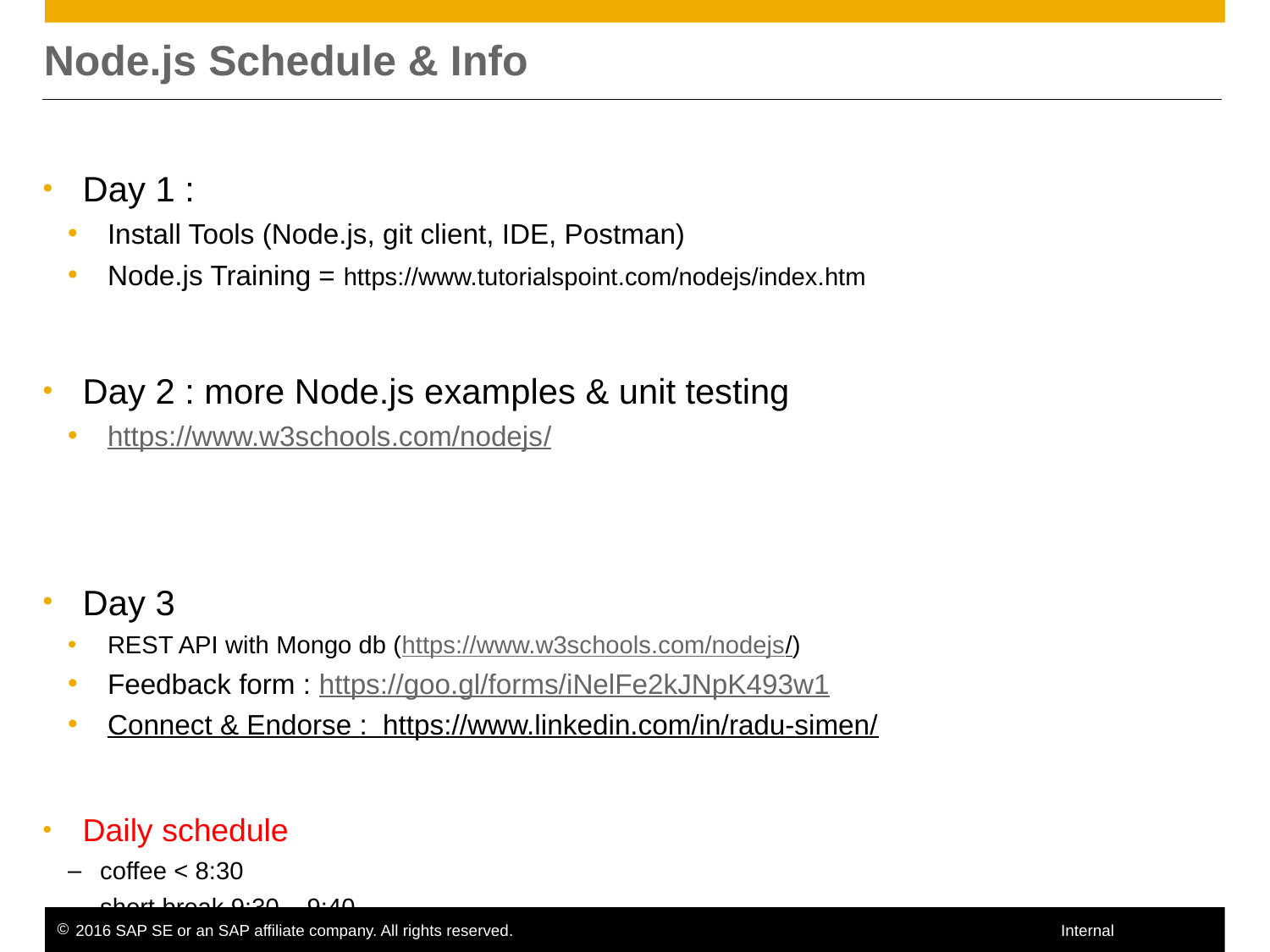

Node.js Schedule & Info

Day 1 :
Install Tools (Node.js, git client, IDE, Postman)
Node.js Training = https://www.tutorialspoint.com/nodejs/index.htm

Day 2 : more Node.js examples & unit testing
https://www.w3schools.com/nodejs/

Day 3
REST API with Mongo db (https://www.w3schools.com/nodejs/)
Feedback form : https://goo.gl/forms/iNelFe2kJNpK493w1
Connect & Endorse :  https://www.linkedin.com/in/radu-simen/

Daily schedule
 coffee < 8:30
 short break 9:30 – 9:40
 second break  11:00 - 11:15
 end of pain 12:30